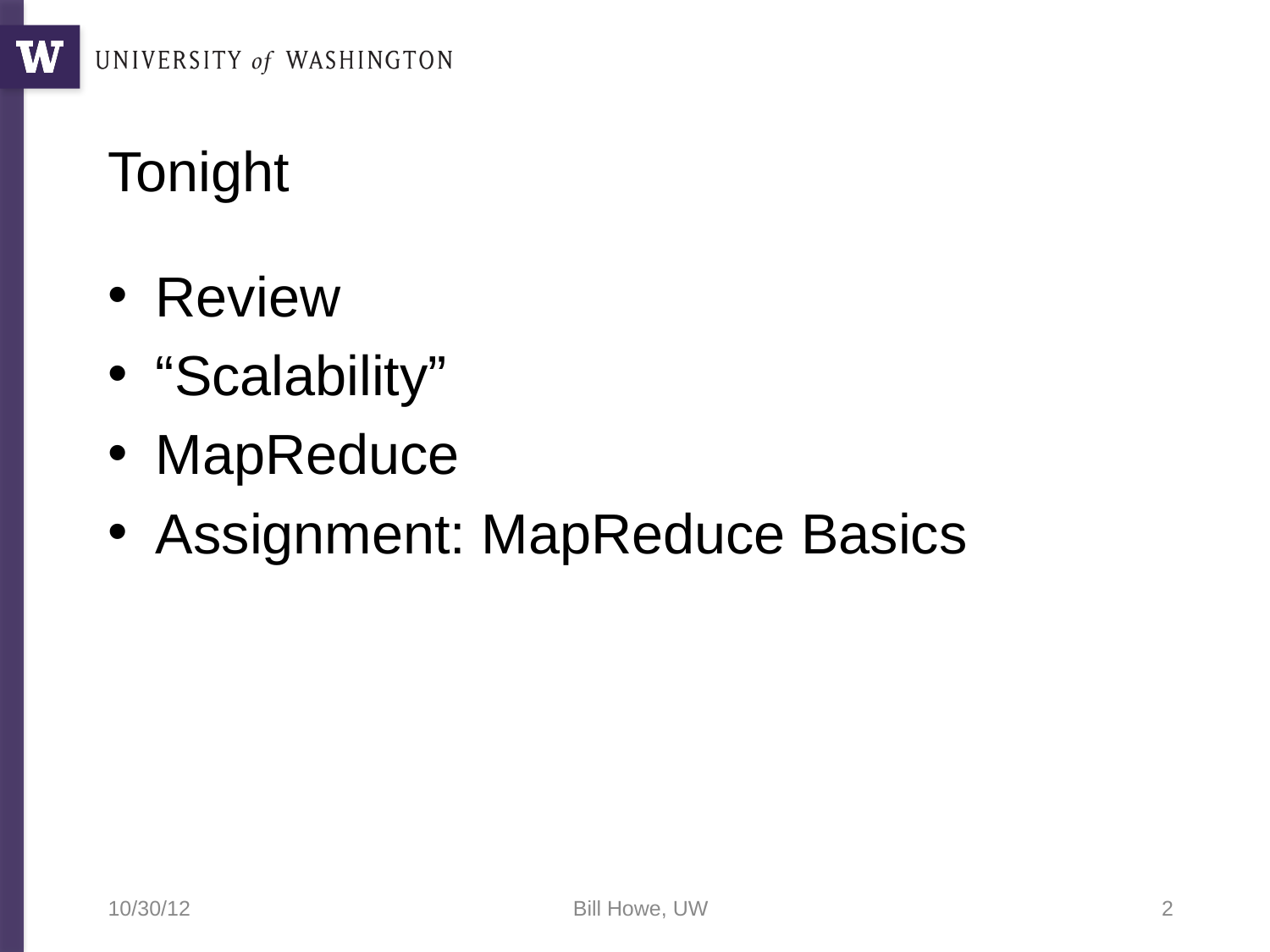

# Tonight
Review
“Scalability”
MapReduce
Assignment: MapReduce Basics
10/30/12
Bill Howe, UW
2